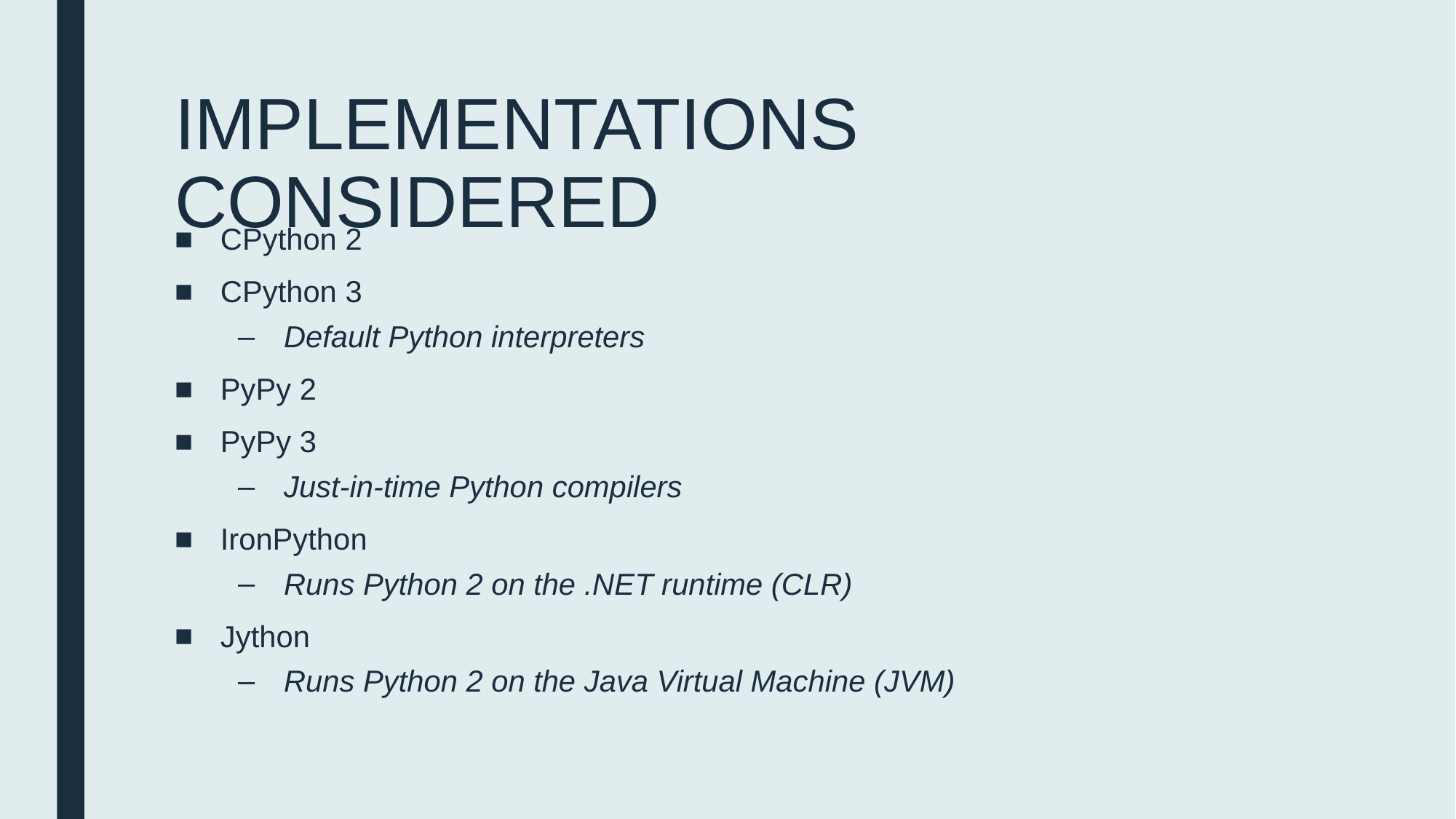

# IMPLEMENTATIONS CONSIDERED
CPython 2
CPython 3
Default Python interpreters
PyPy 2
PyPy 3
Just-in-time Python compilers
IronPython
Runs Python 2 on the .NET runtime (CLR)
Jython
Runs Python 2 on the Java Virtual Machine (JVM)